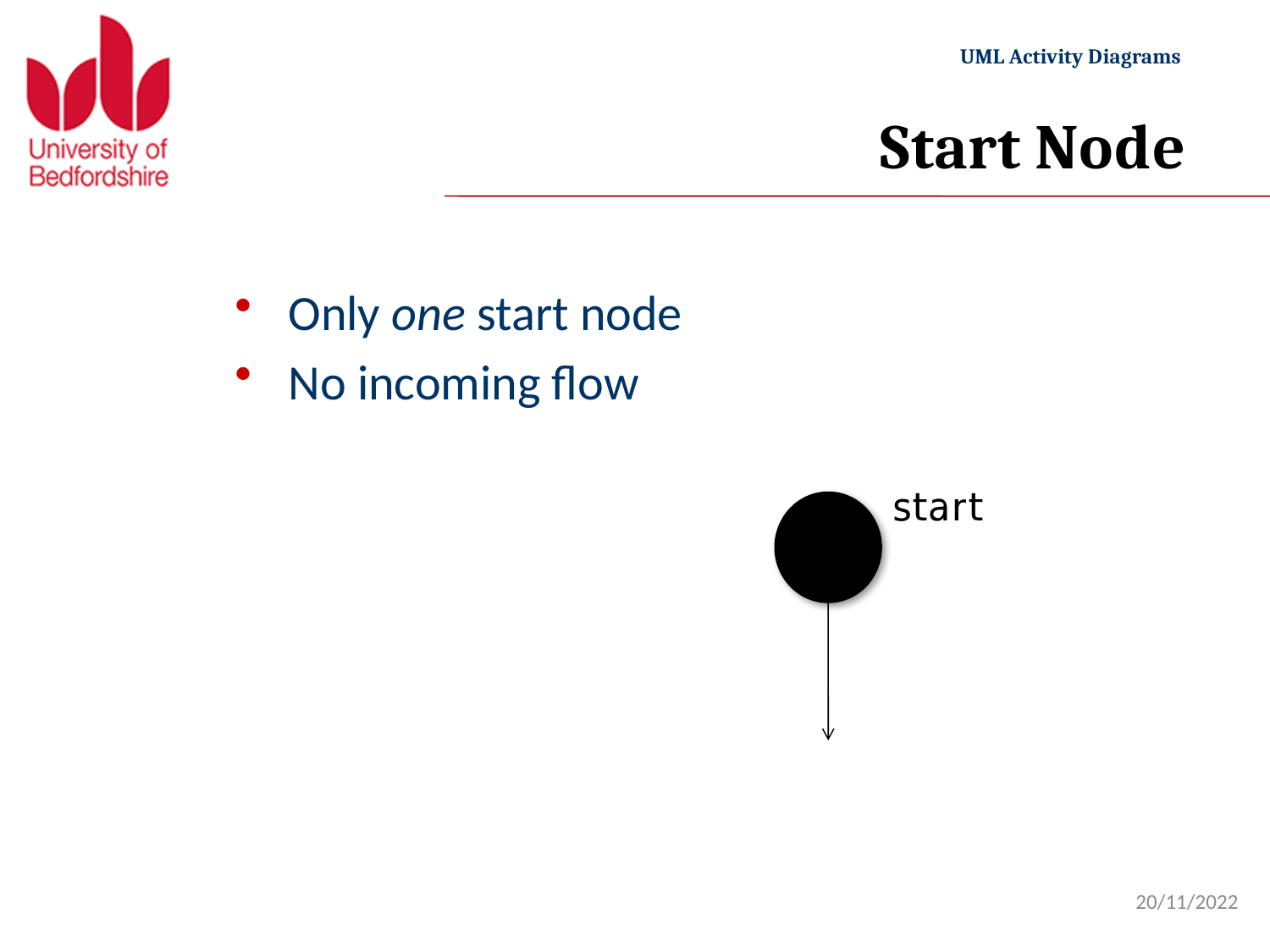

# Start Node
Only one start node
No incoming flow
start

20/11/2022